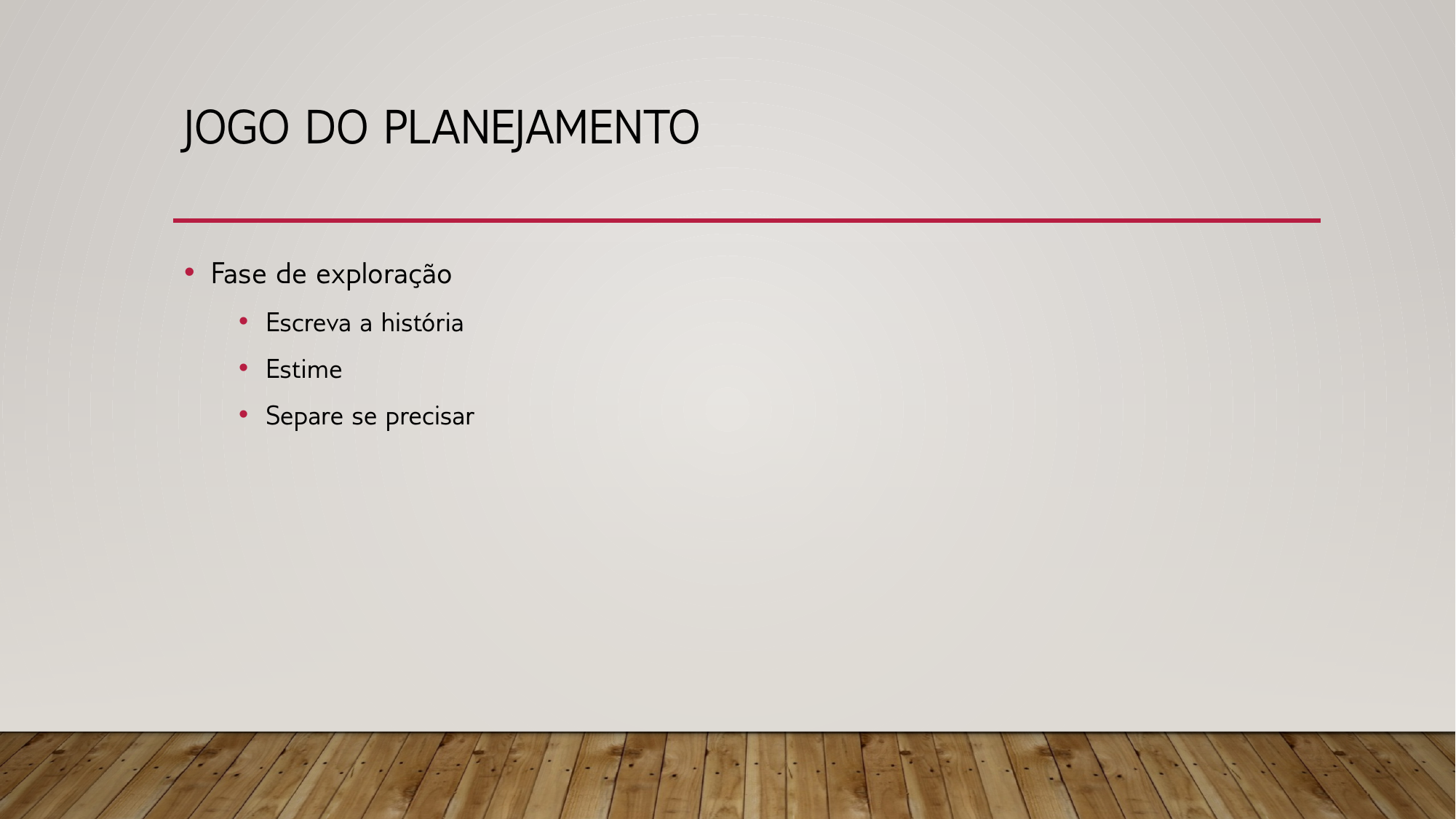

# Jogo do planejamento
Fase de exploração
Escreva a história
Estime
Separe se precisar